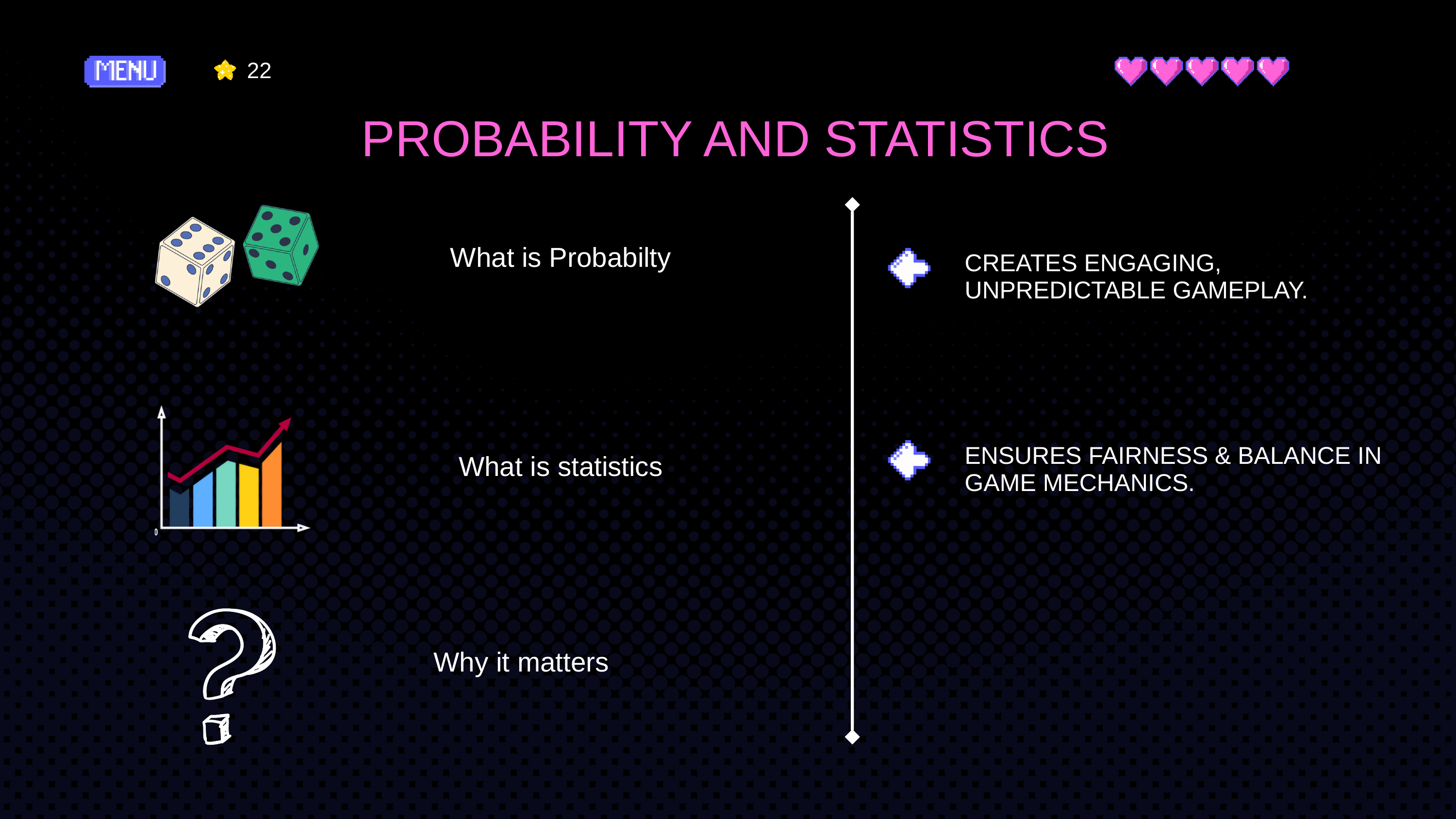

22

PROBABILITY AND STATISTICS

What is Probabilty

CREATES ENGAGING, UNPREDICTABLE GAMEPLAY.

ENSURES FAIRNESS & BALANCE IN GAME MECHANICS.
What is statistics

Why it matters